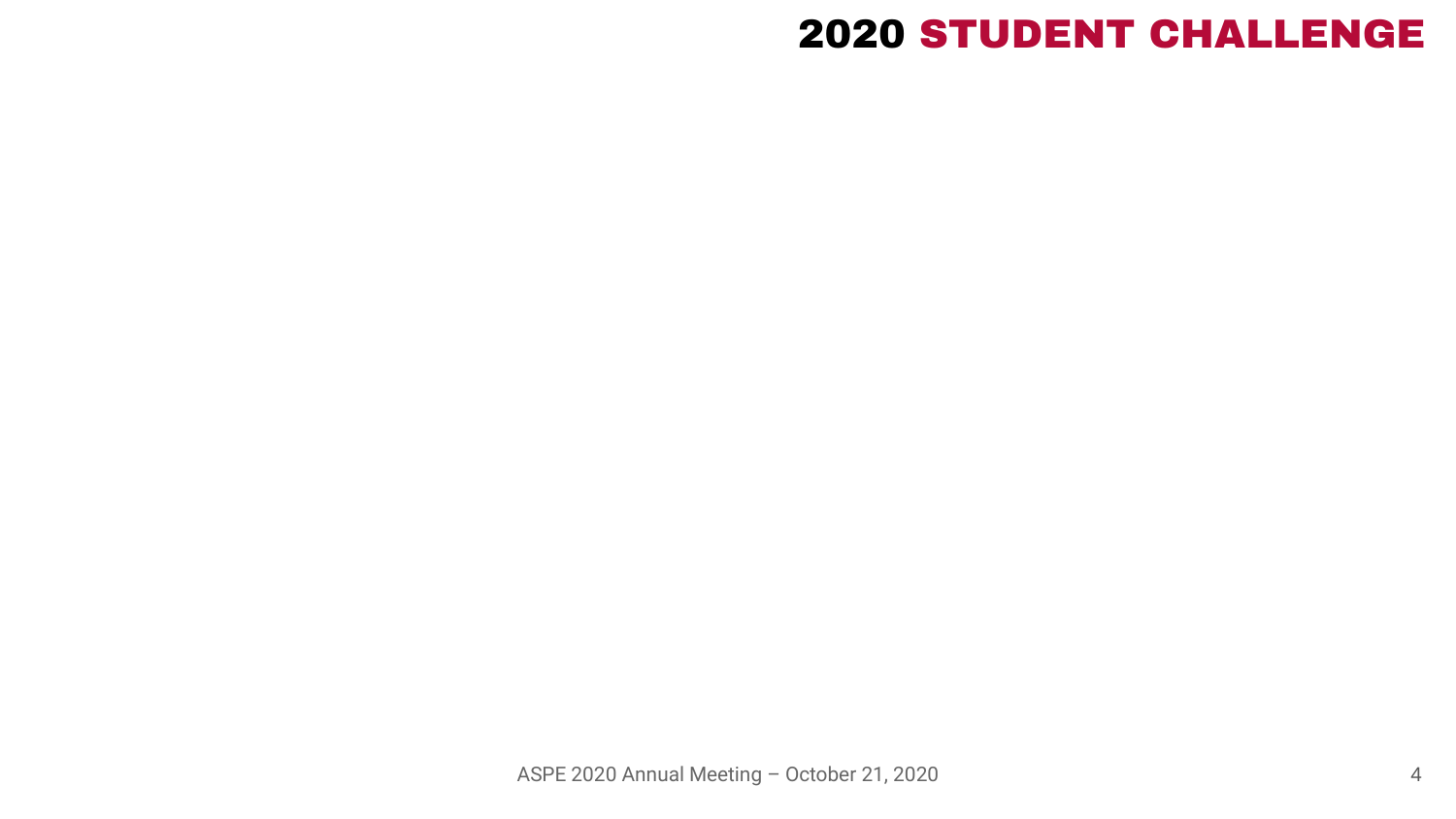

#

4
ASPE 2020 Annual Meeting – October 21, 2020